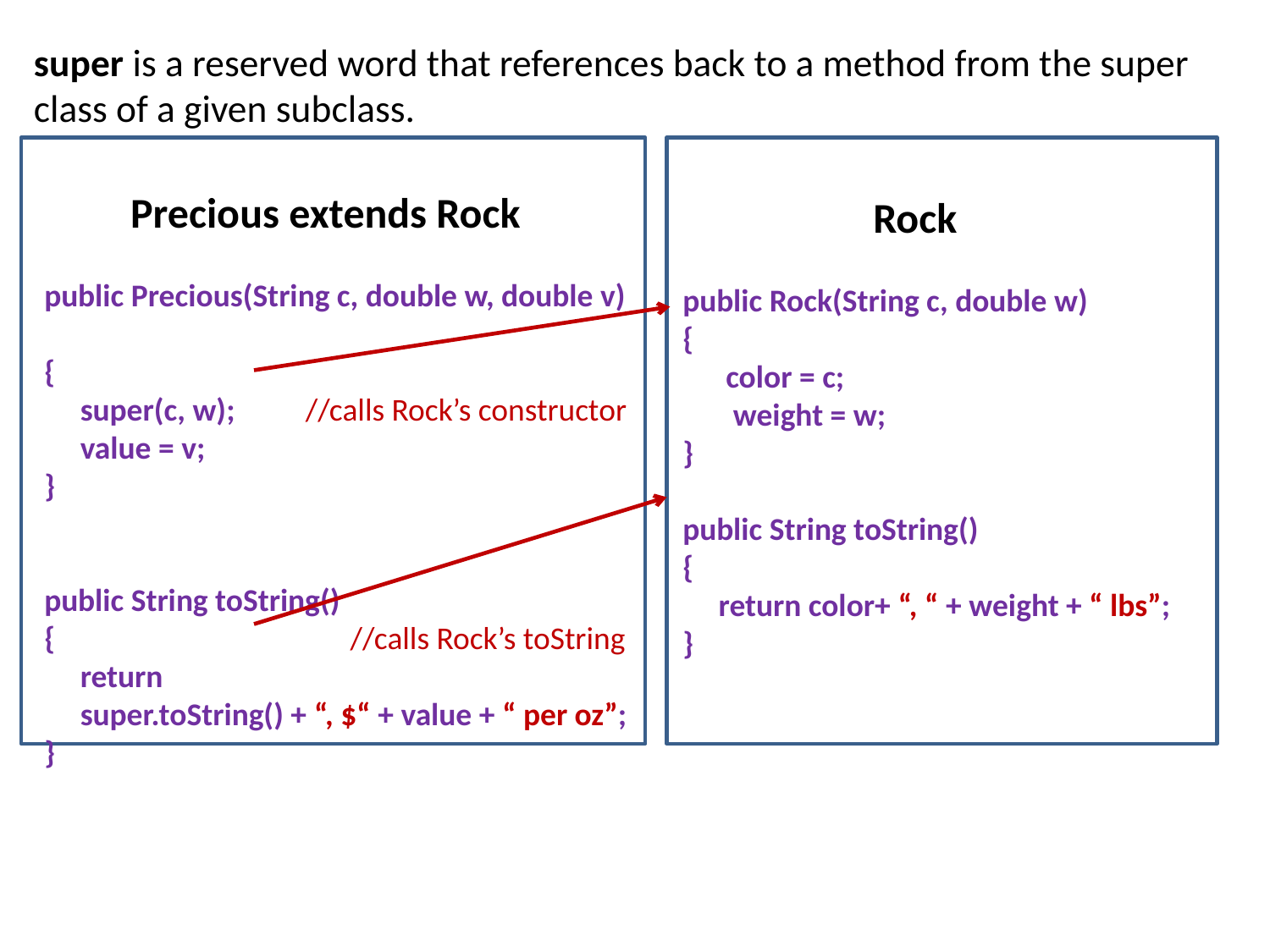

super is a reserved word that references back to a method from the super class of a given subclass.
#

            Precious extends Rock

public Precious(String c, double w, double v)
{
     super(c, w);	 //calls Rock’s constructor
     value = v;
}

public String toString()
{                                         //calls Rock’s toString
     return
     super.toString() + “, $“ + value + “ per oz”;
}

                    Rock

public Rock(String c, double w)
{
      color = c;
       weight = w;
}

public String toString()
{
     return color+ “, “ + weight + “ lbs”;
}